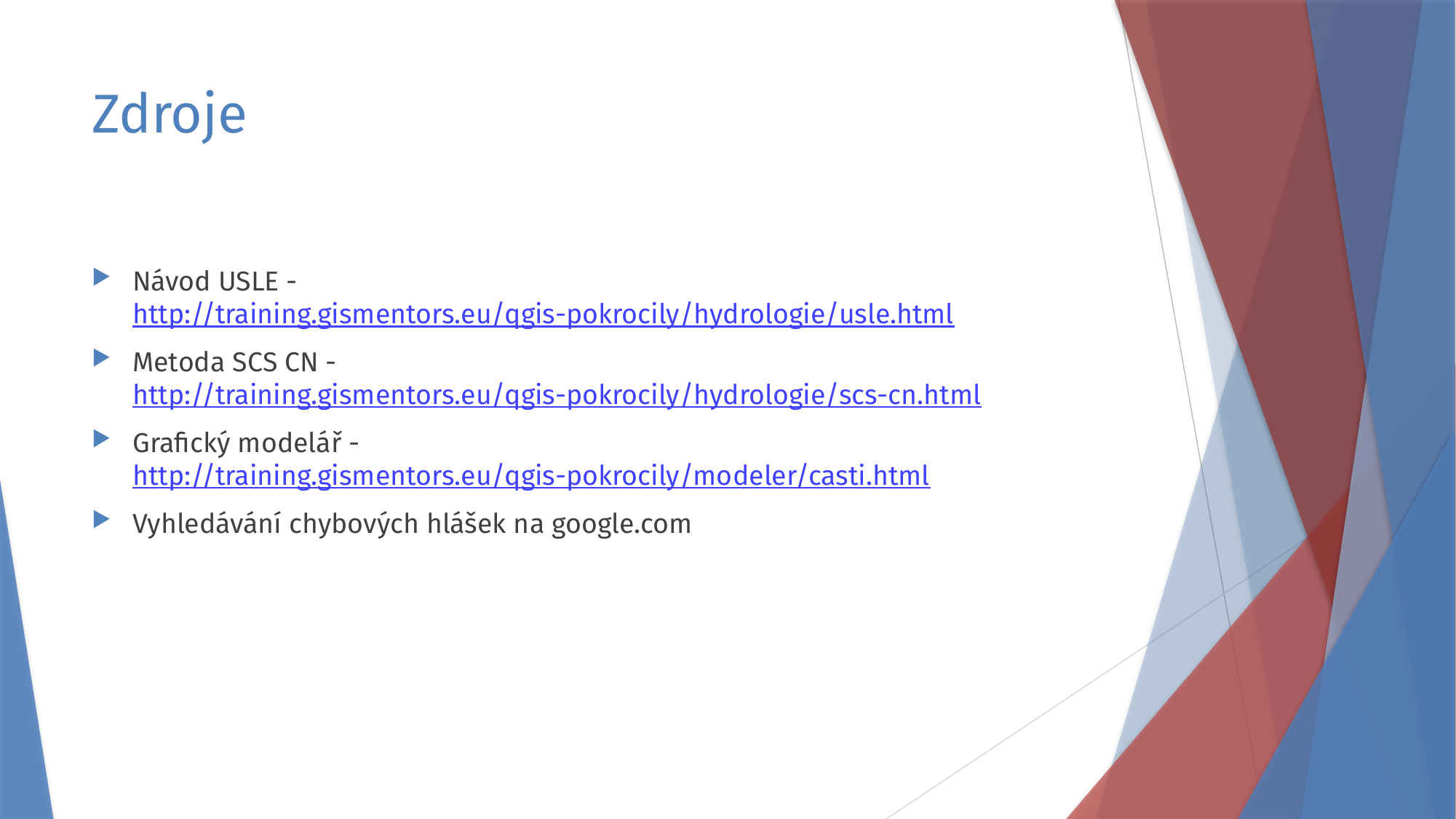

# Zdroje
Návod USLE - http://training.gismentors.eu/qgis-pokrocily/hydrologie/usle.html
Metoda SCS CN - http://training.gismentors.eu/qgis-pokrocily/hydrologie/scs-cn.html
Grafický modelář - http://training.gismentors.eu/qgis-pokrocily/modeler/casti.html
Vyhledávání chybových hlášek na google.com